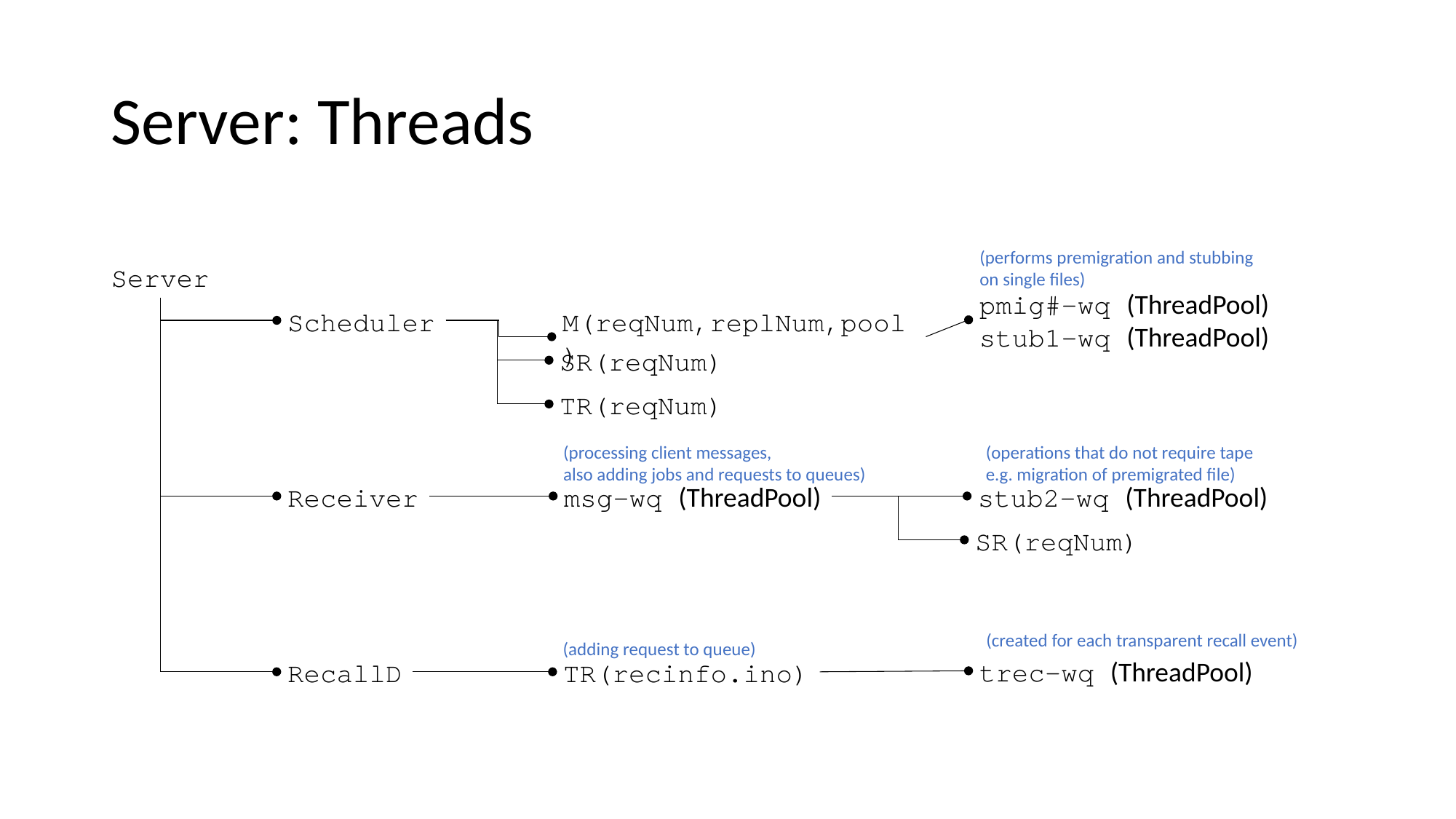

# Server: Threads
(performs premigration and stubbing
on single files)
Server
pmig#-wq (ThreadPool)
stub1-wq (ThreadPool)
M(reqNum,replNum,pool)
Scheduler
SR(reqNum)
TR(reqNum)
(processing client messages,
also adding jobs and requests to queues)
(operations that do not require tape
e.g. migration of premigrated file)
Receiver
msg-wq (ThreadPool)
stub2-wq (ThreadPool)
SR(reqNum)
(created for each transparent recall event)
(adding request to queue)
trec-wq (ThreadPool)
RecallD
TR(recinfo.ino)